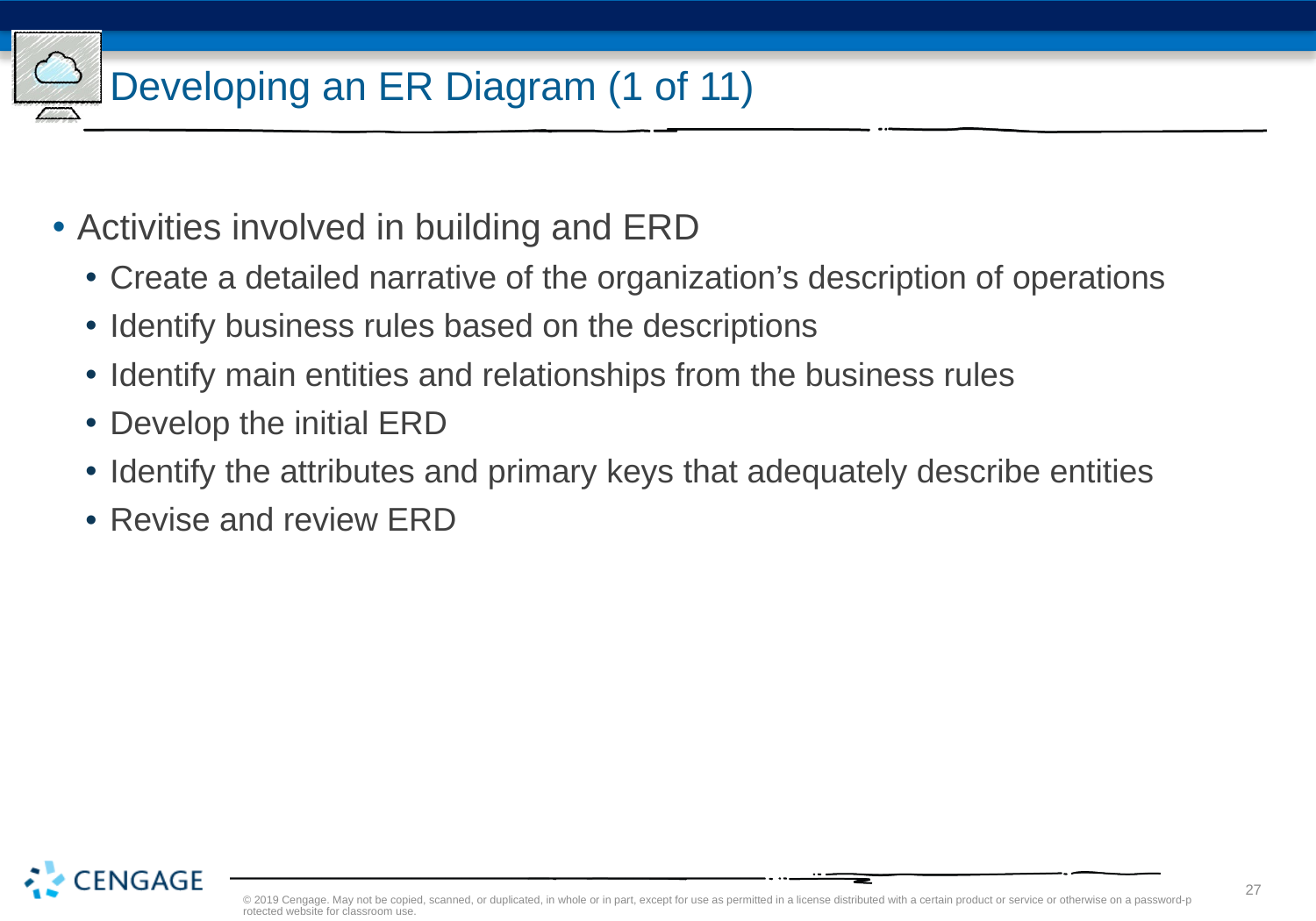

# Developing an ER Diagram (1 of 11)
Activities involved in building and ERD
Create a detailed narrative of the organization’s description of operations
Identify business rules based on the descriptions
Identify main entities and relationships from the business rules
Develop the initial ERD
Identify the attributes and primary keys that adequately describe entities
Revise and review ERD
© 2019 Cengage. May not be copied, scanned, or duplicated, in whole or in part, except for use as permitted in a license distributed with a certain product or service or otherwise on a password-protected website for classroom use.